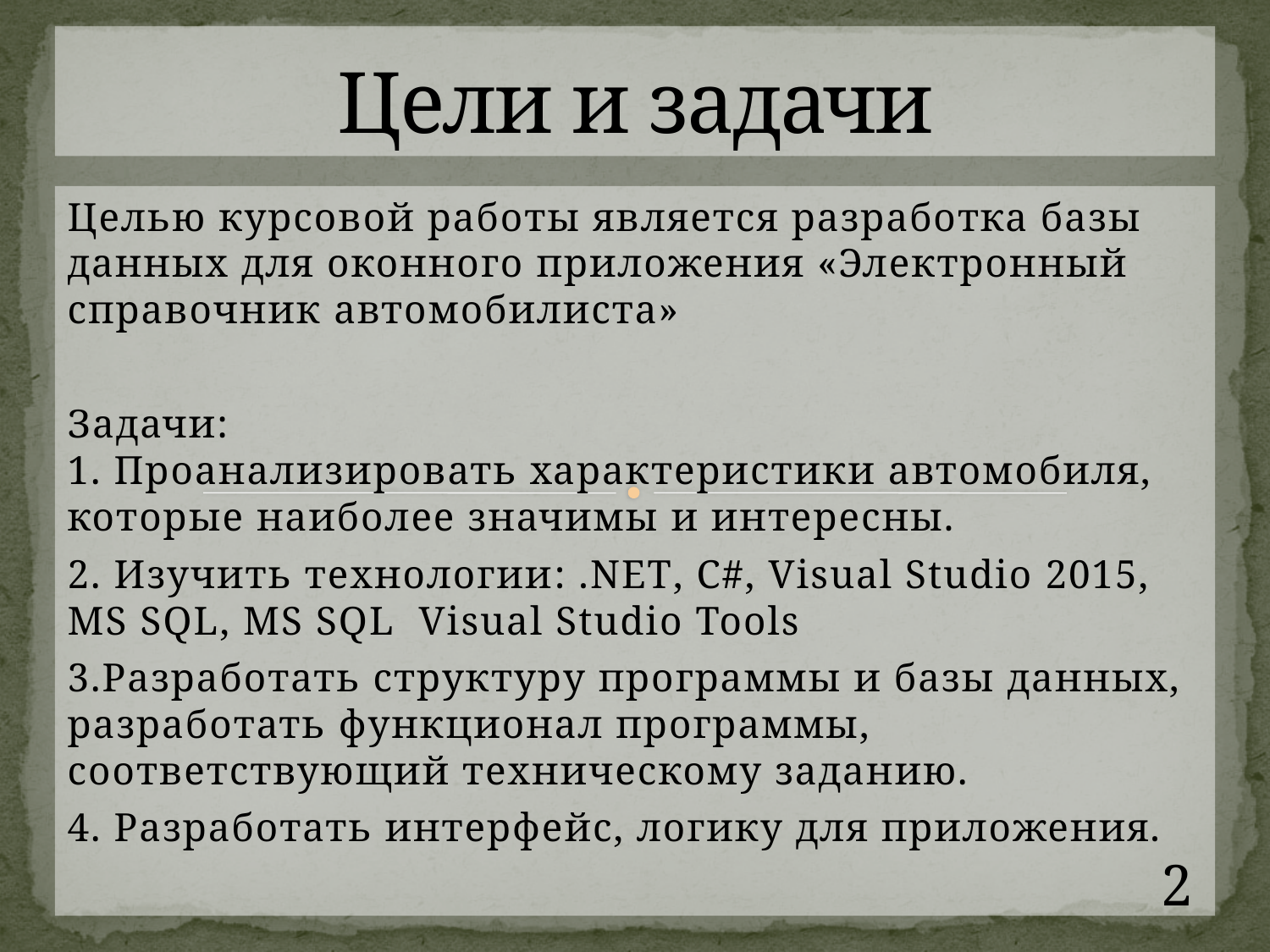

# Цели и задачи
Целью курсовой работы является разработка базы данных для оконного приложения «Электронный справочник автомобилиста»

Задачи: 
1. Проанализировать характеристики автомобиля, которые наиболее значимы и интересны.
2. Изучить технологии: .NET, C#, Visual Studio 2015, MS SQL, MS SQL  Visual Studio Tools
3.Разработать структуру программы и базы данных, разработать функционал программы, соответствующий техническому заданию.
4. Разработать интерфейс, логику для приложения.

2